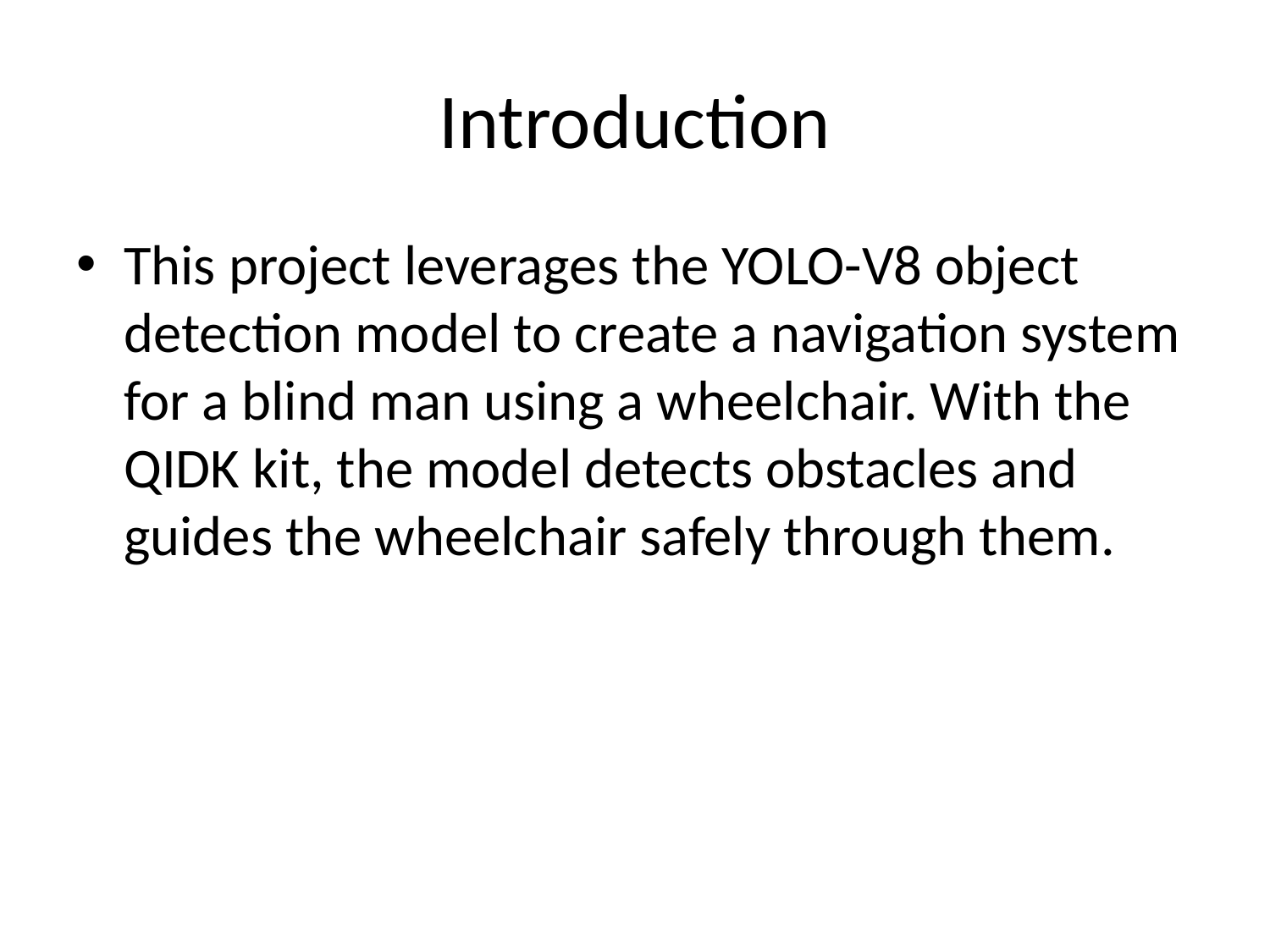

# Introduction
This project leverages the YOLO-V8 object detection model to create a navigation system for a blind man using a wheelchair. With the QIDK kit, the model detects obstacles and guides the wheelchair safely through them.